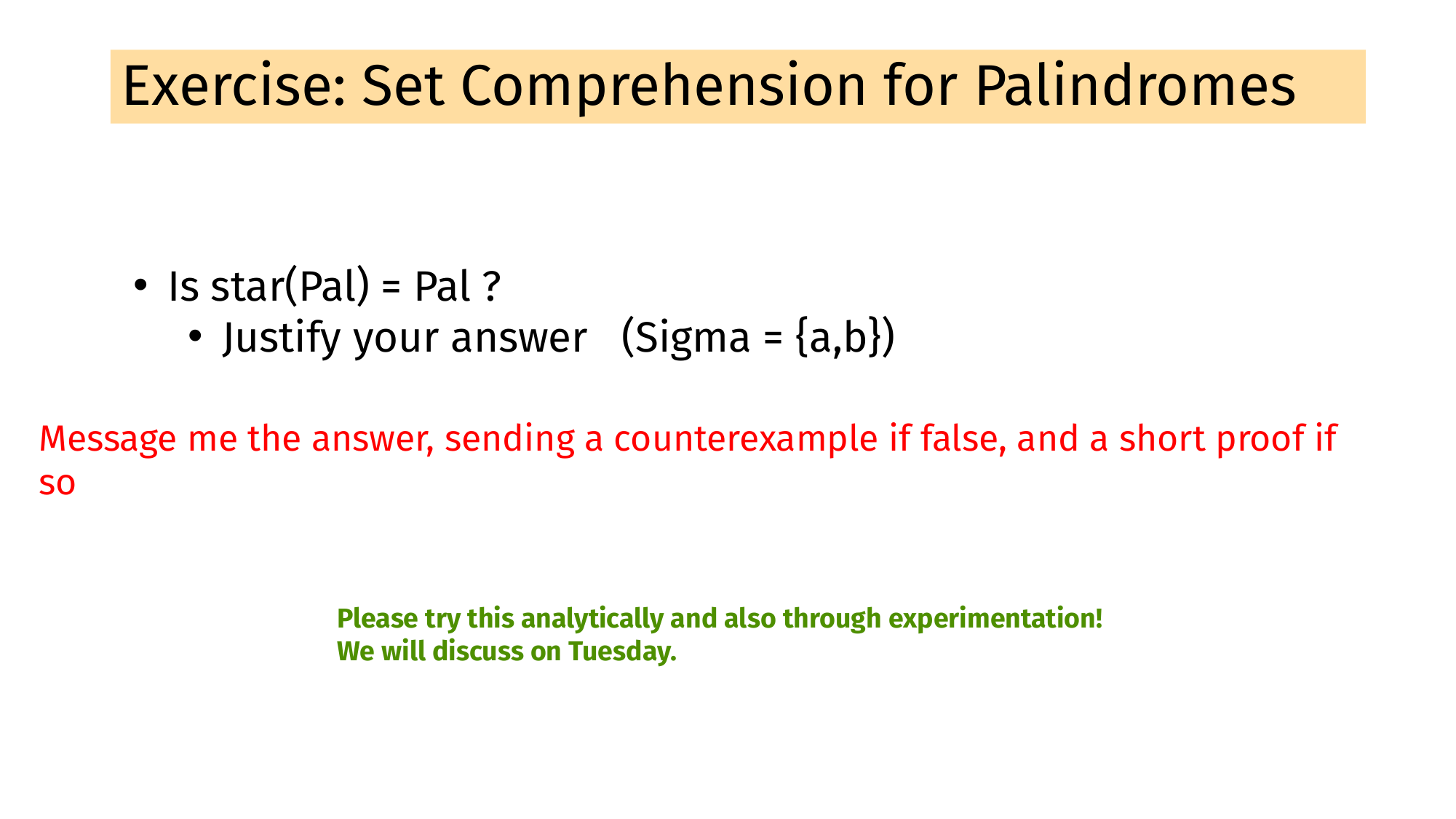

# Exercise: Set Comprehension for Palindromes
Is star(Pal) = Pal ?
Justify your answer   (Sigma = {a,b})
Message me the answer, sending a counterexample if false, and a short proof if so

Please try this analytically and also through experimentation!
We will discuss on Tuesday.